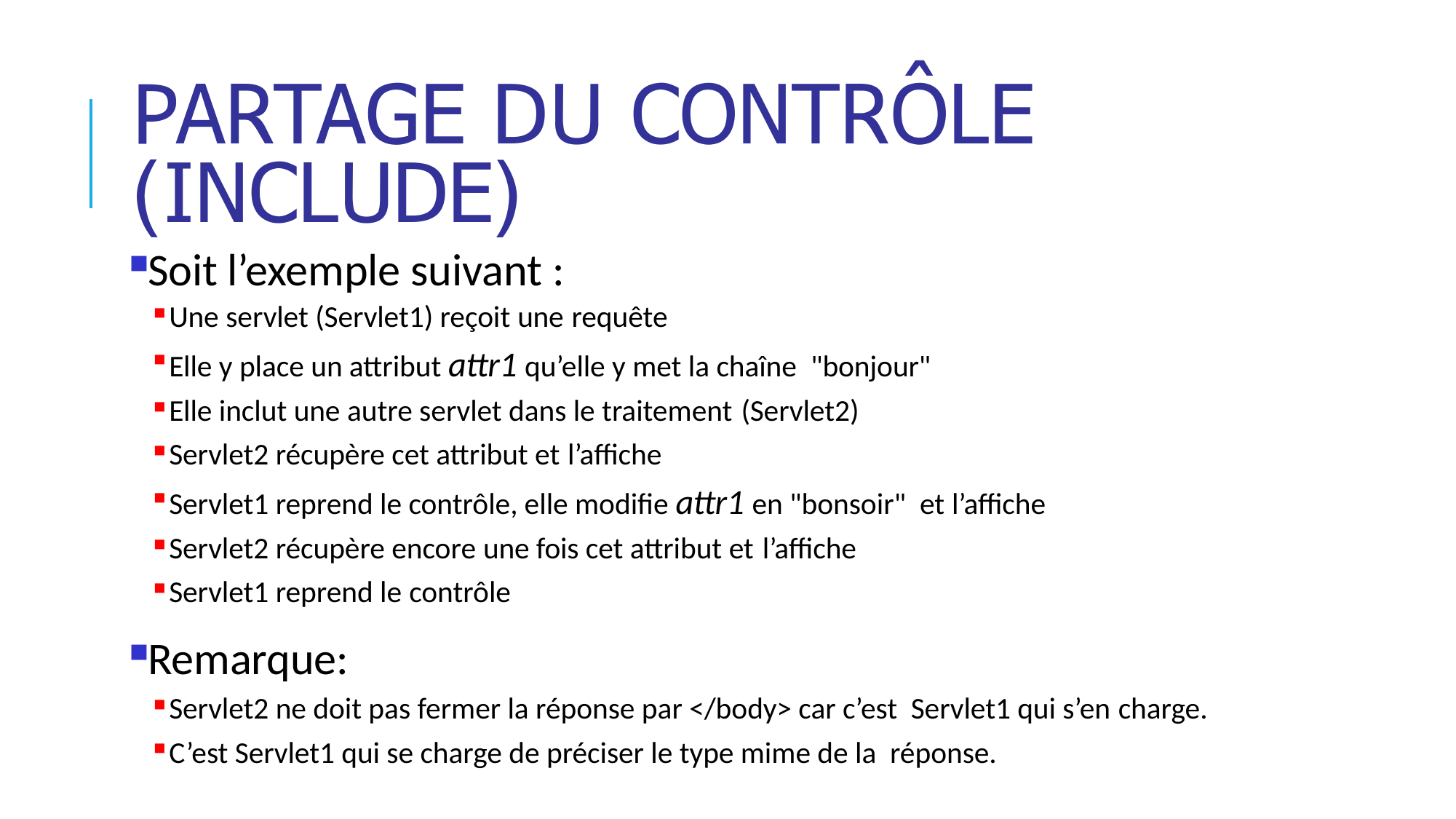

# Partage du contrôle (include)
Soit l’exemple suivant :
Une servlet (Servlet1) reçoit une requête
Elle y place un attribut attr1 qu’elle y met la chaîne  "bonjour"
Elle inclut une autre servlet dans le traitement (Servlet2)
Servlet2 récupère cet attribut et l’affiche
Servlet1 reprend le contrôle, elle modifie attr1 en "bonsoir"  et l’affiche
Servlet2 récupère encore une fois cet attribut et l’affiche
Servlet1 reprend le contrôle
Remarque:
Servlet2 ne doit pas fermer la réponse par </body> car c’est  Servlet1 qui s’en charge.
C’est Servlet1 qui se charge de préciser le type mime de la  réponse.